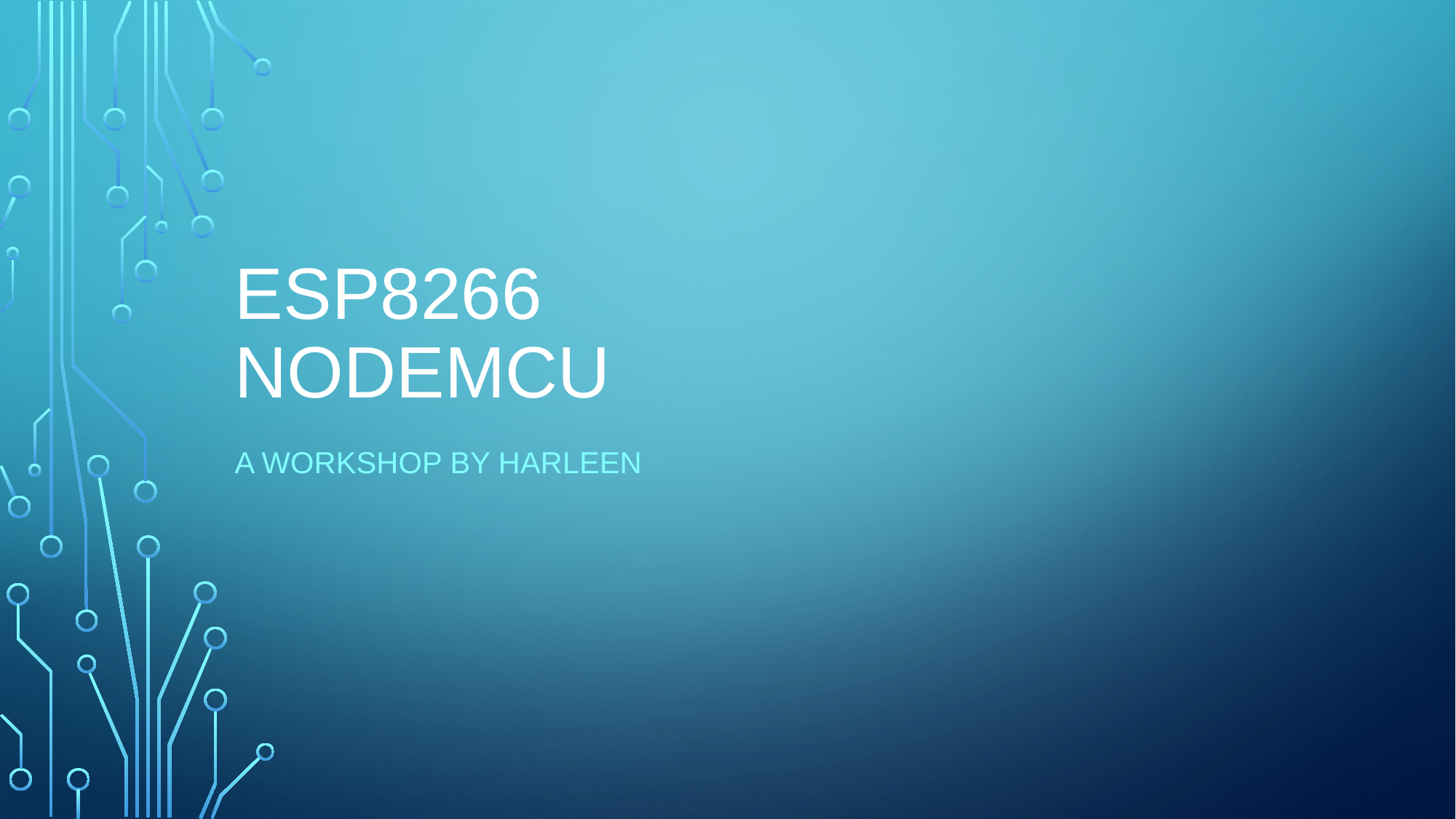

# Esp8266 nodemcu
A workshop by harleen